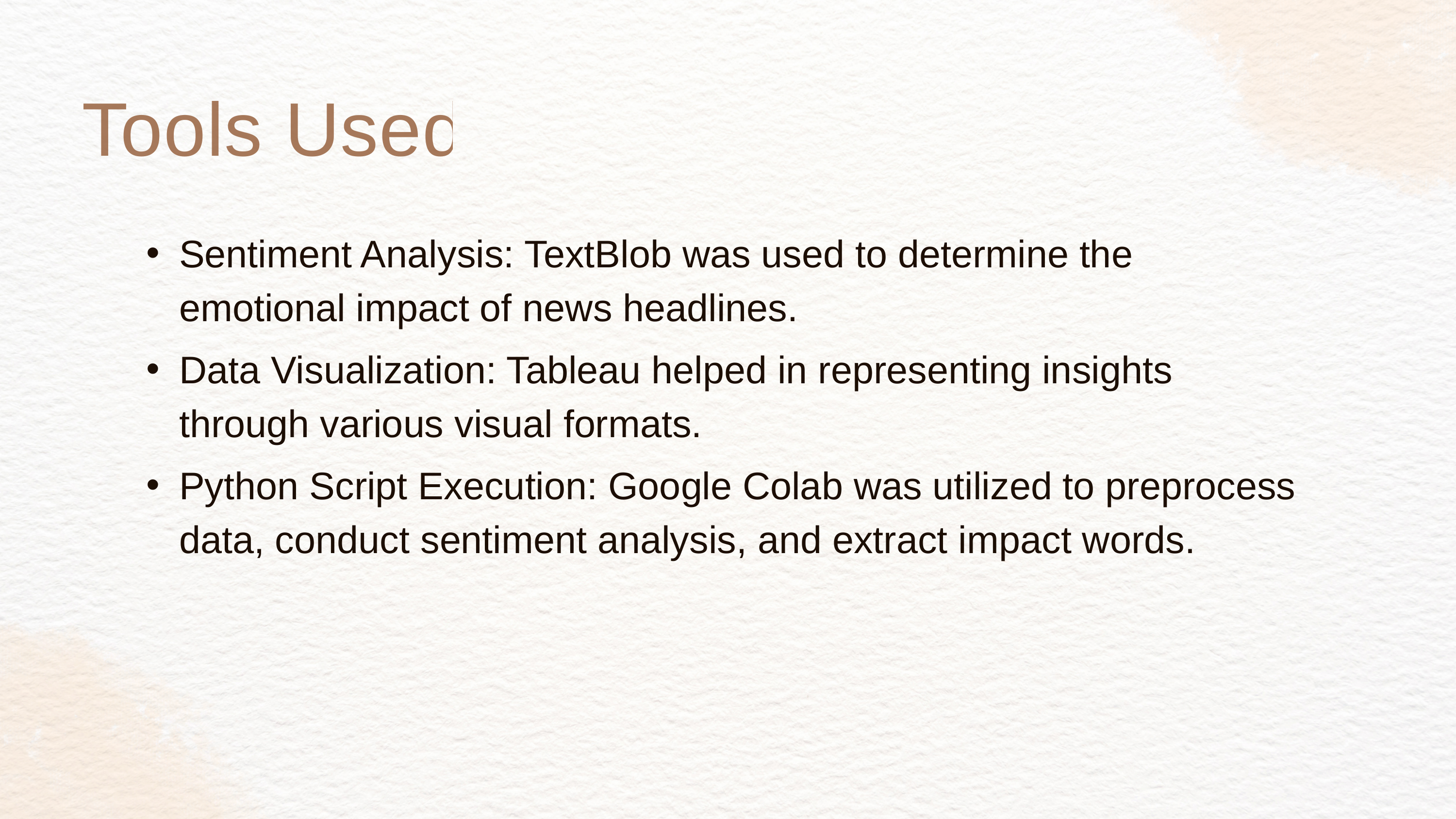

Tools Used
Sentiment Analysis: TextBlob was used to determine the emotional impact of news headlines.

Data Visualization: Tableau helped in representing insights through various visual formats.

Python Script Execution: Google Colab was utilized to preprocess data, conduct sentiment analysis, and extract impact words.